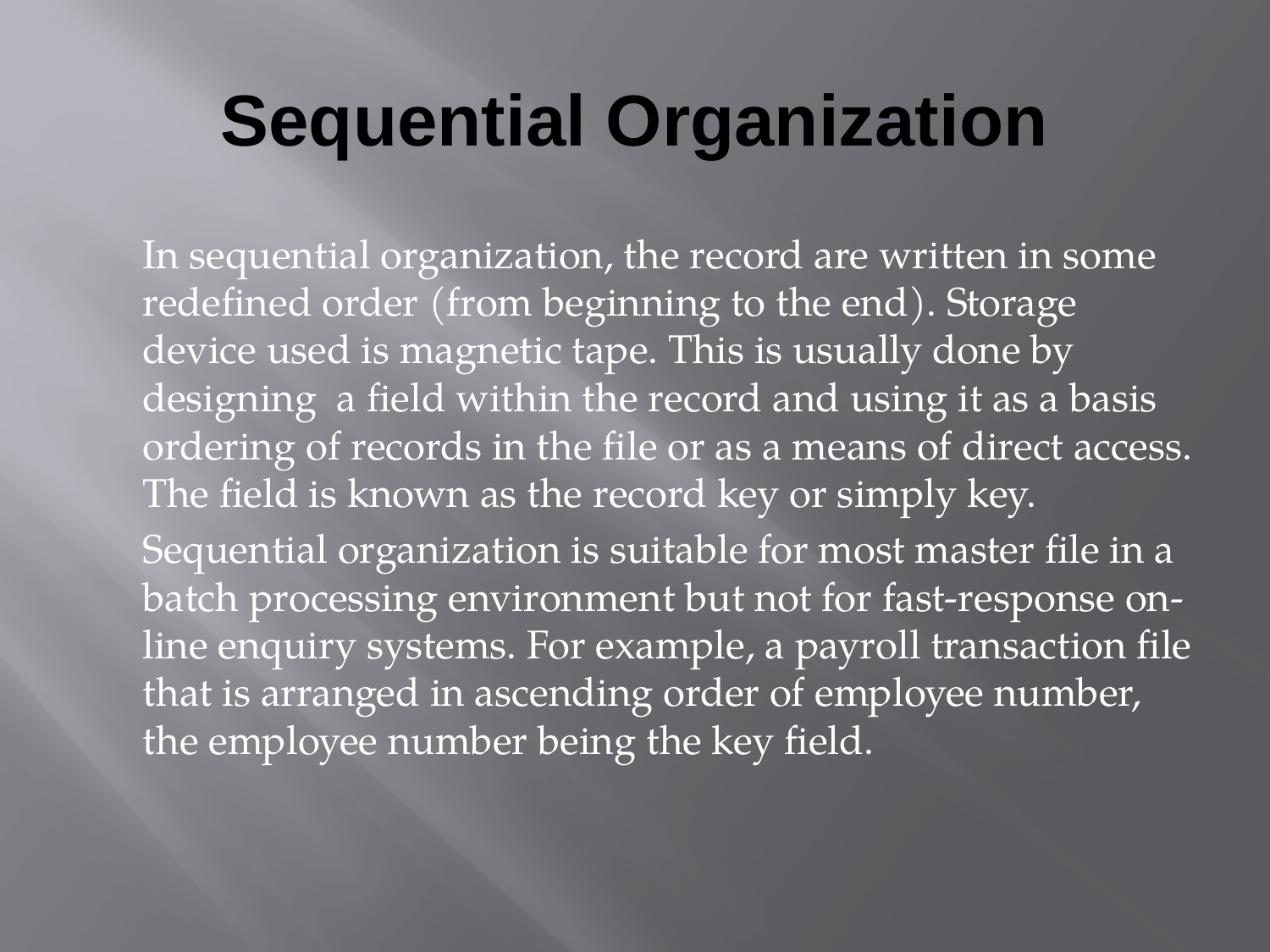

# Sequential Organization
		In sequential organization, the record are written in some redefined order (from beginning to the end). Storage device used is magnetic tape. This is usually done by designing  a field within the record and using it as a basis ordering of records in the file or as a means of direct access. The field is known as the record key or simply key.
		Sequential organization is suitable for most master file in a batch processing environment but not for fast-response on-line enquiry systems. For example, a payroll transaction file that is arranged in ascending order of employee number, the employee number being the key field.